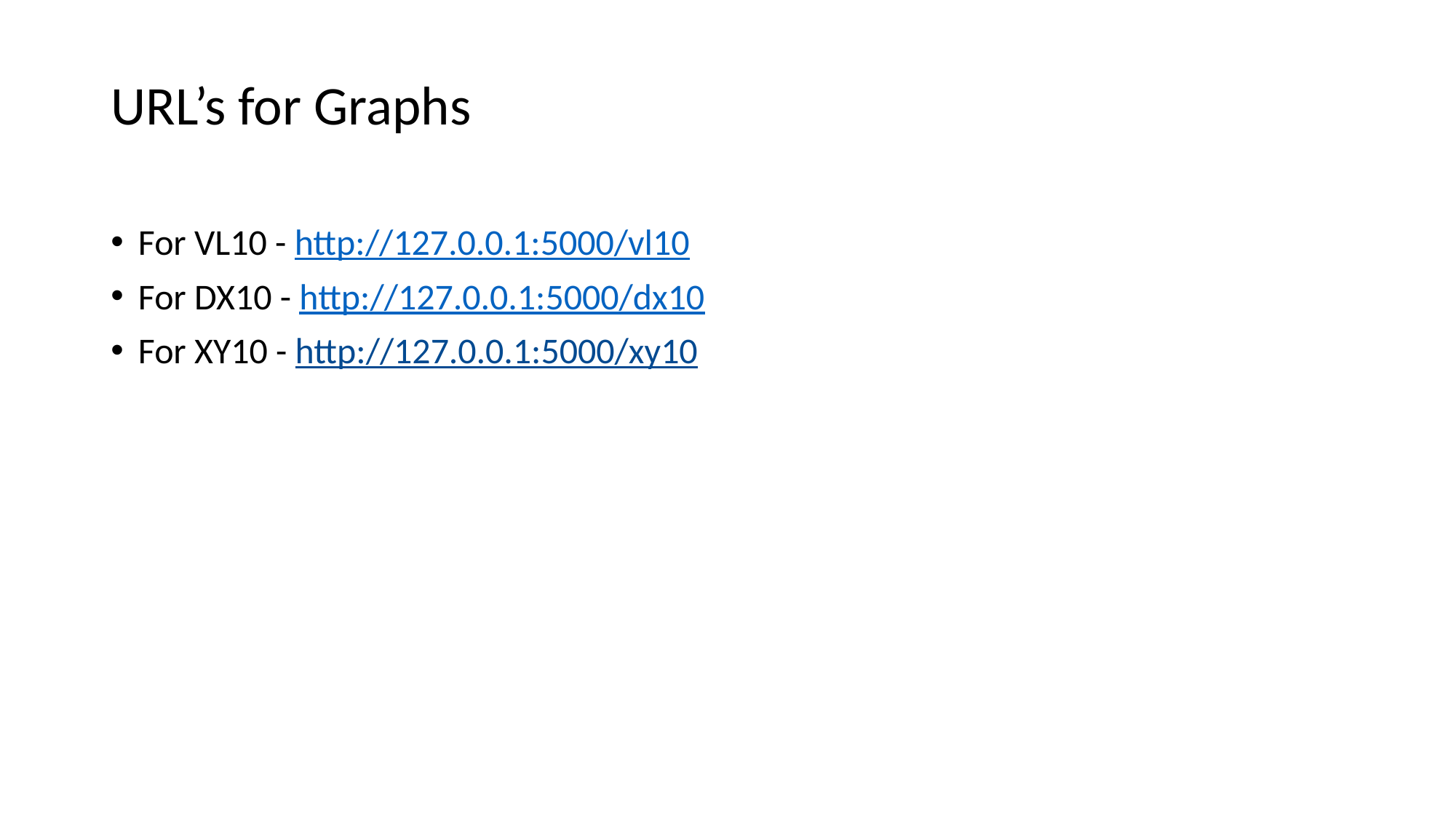

# URL’s for Graphs
For VL10 - http://127.0.0.1:5000/vl10
For DX10 - http://127.0.0.1:5000/dx10
For XY10 - http://127.0.0.1:5000/xy10